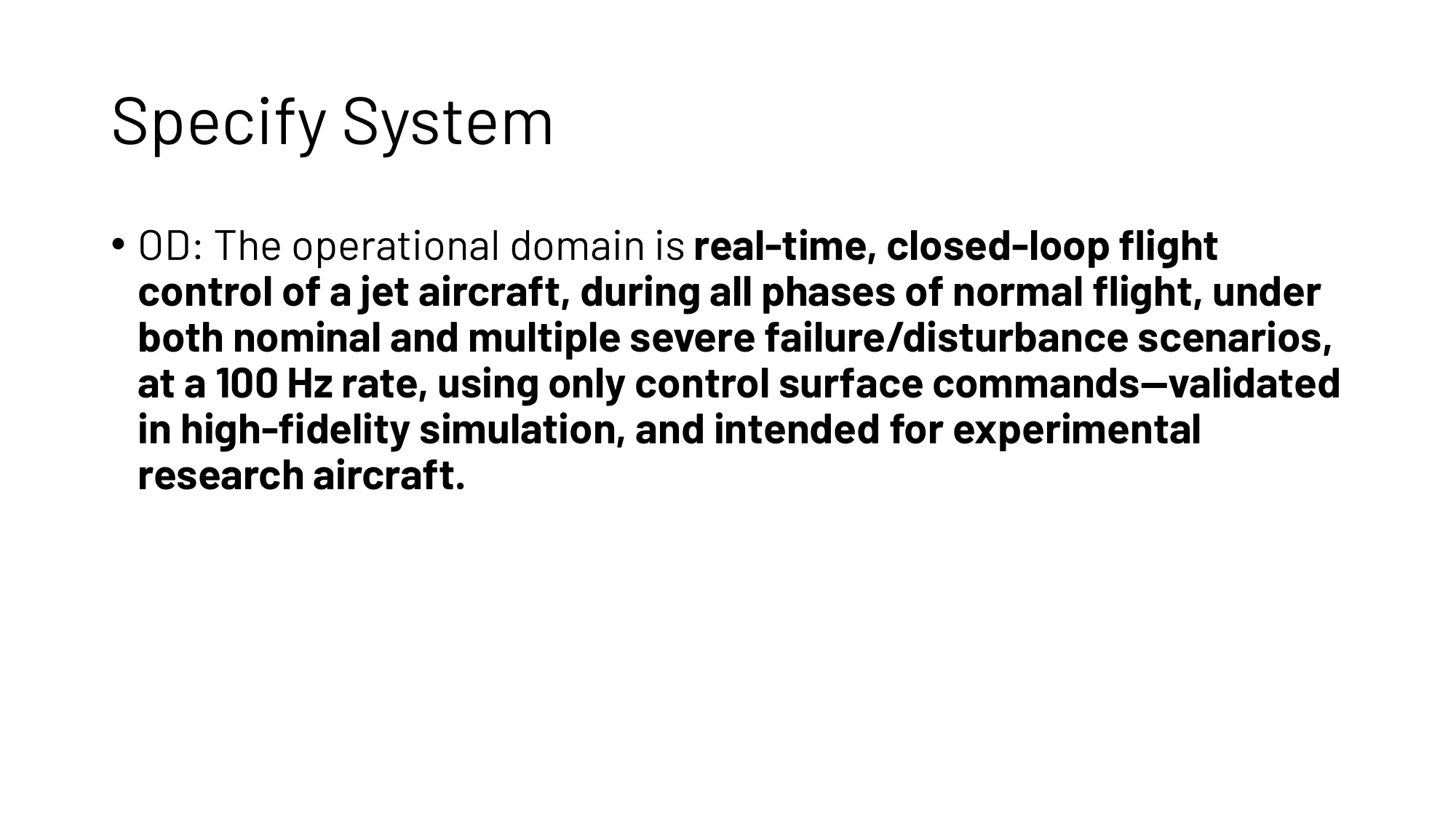

# Specify System
OD: The operational domain is real-time, closed-loop flight control of a jet aircraft, during all phases of normal flight, under both nominal and multiple severe failure/disturbance scenarios, at a 100 Hz rate, using only control surface commands—validated in high-fidelity simulation, and intended for experimental research aircraft.